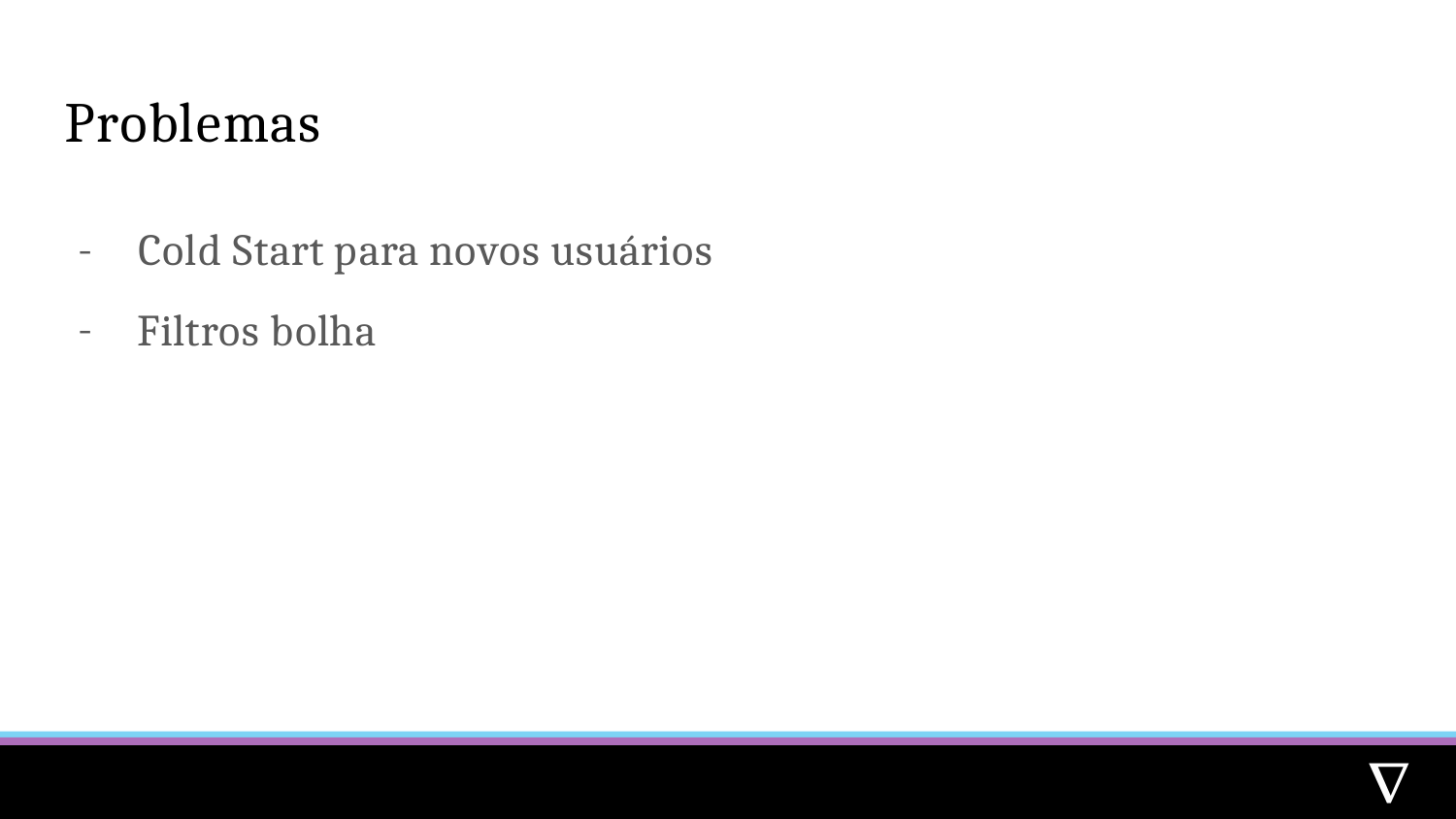

# Problemas
Cold Start para novos usuários
Filtros bolha